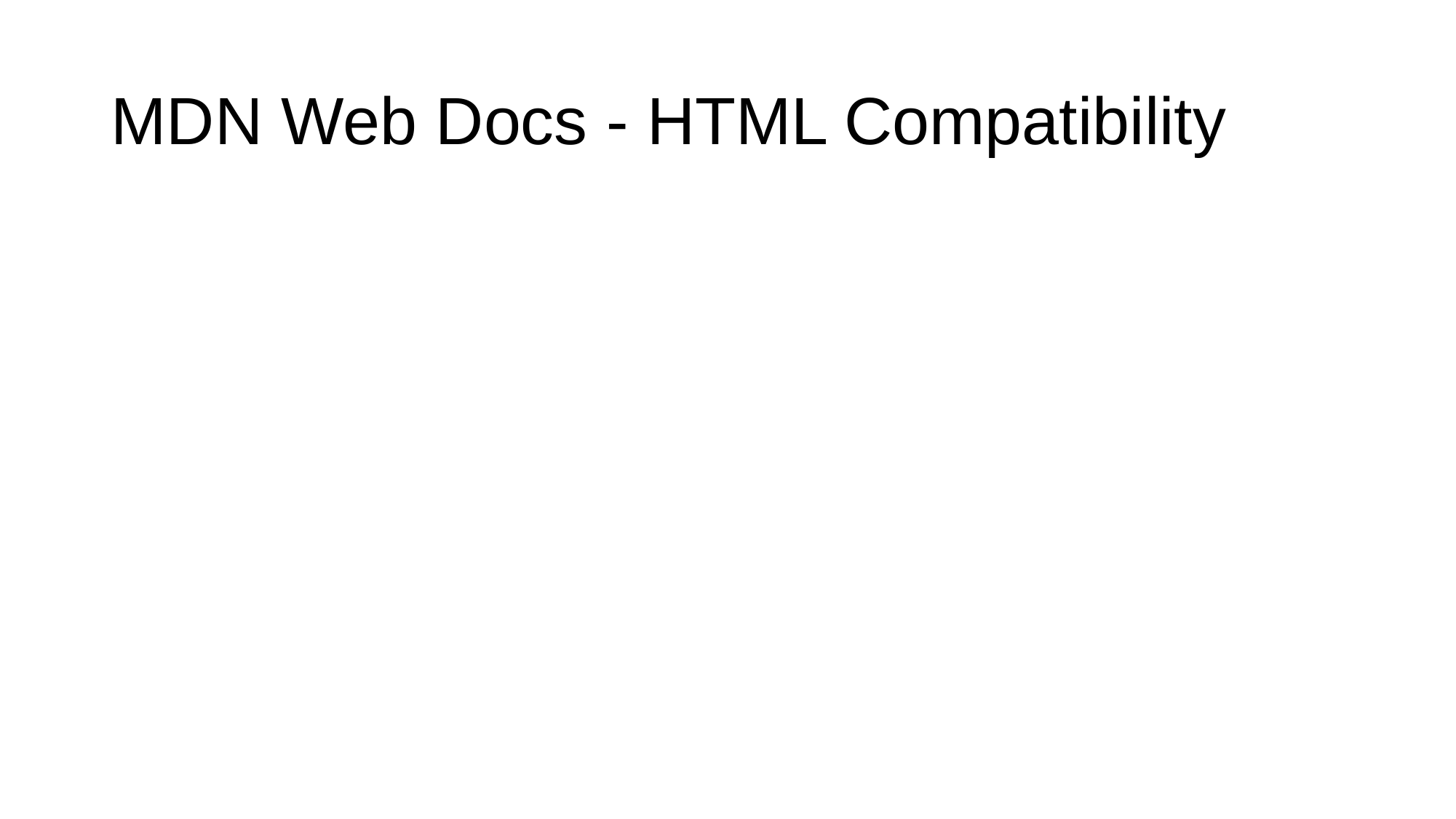

# MDN Web Docs - HTML Compatibility